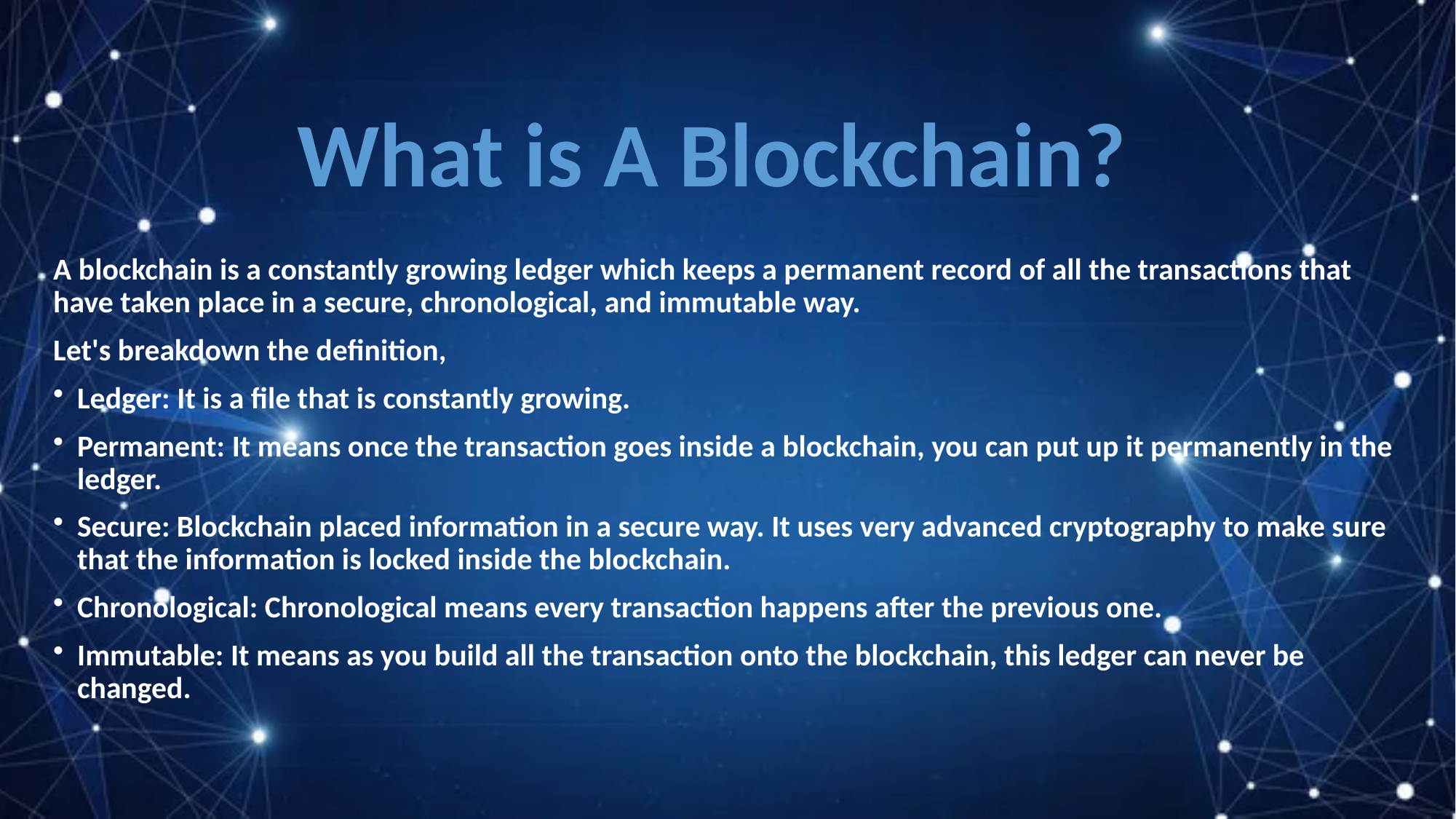

What is A Blockchain?
A blockchain is a constantly growing ledger which keeps a permanent record of all the transactions that have taken place in a secure, chronological, and immutable way.
Let's breakdown the definition,
Ledger: It is a file that is constantly growing.
Permanent: It means once the transaction goes inside a blockchain, you can put up it permanently in the ledger.
Secure: Blockchain placed information in a secure way. It uses very advanced cryptography to make sure that the information is locked inside the blockchain.
Chronological: Chronological means every transaction happens after the previous one.
Immutable: It means as you build all the transaction onto the blockchain, this ledger can never be changed.